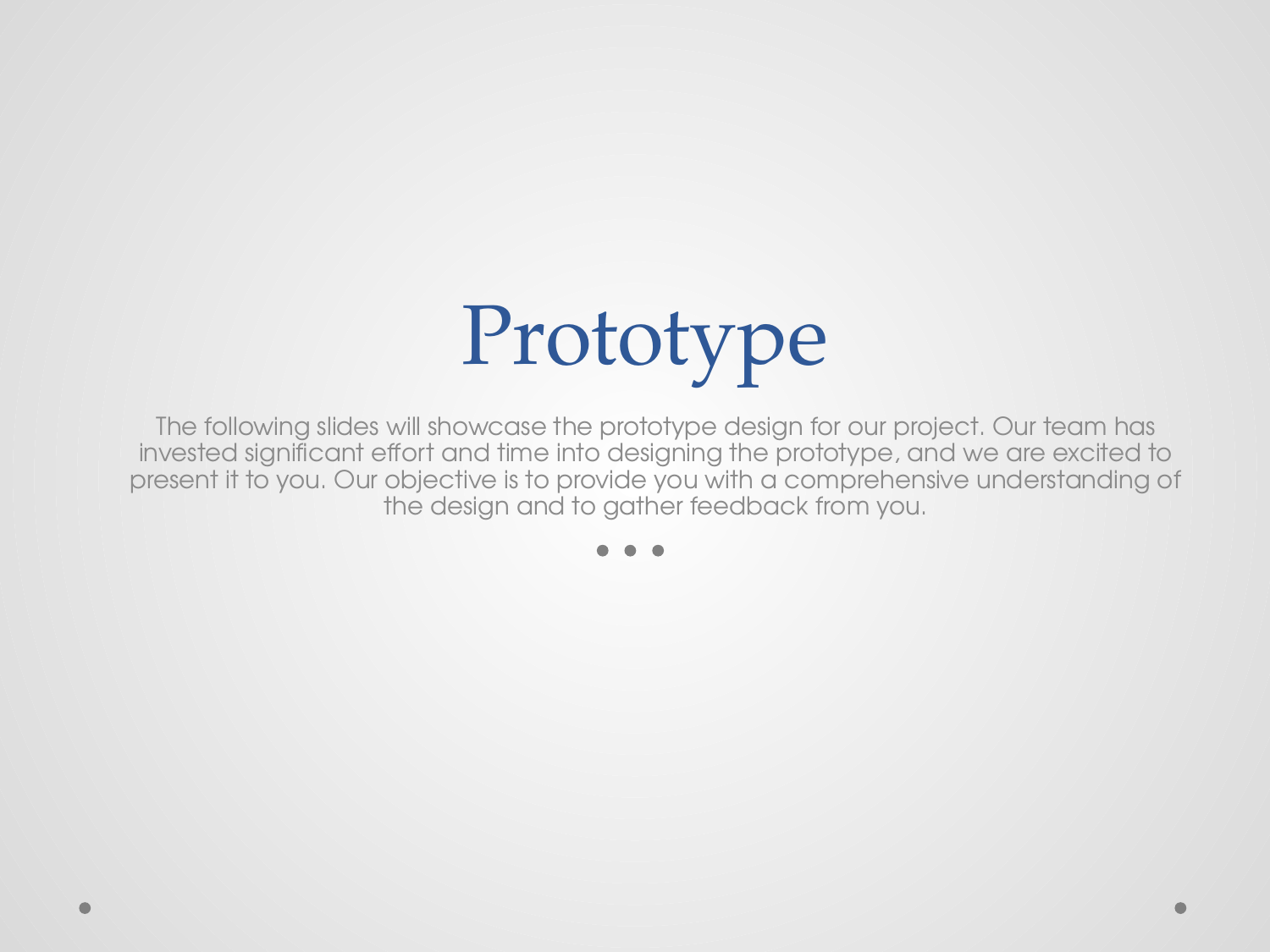

# Prototype
The following slides will showcase the prototype design for our project. Our team has invested significant effort and time into designing the prototype, and we are excited to present it to you. Our objective is to provide you with a comprehensive understanding of the design and to gather feedback from you.